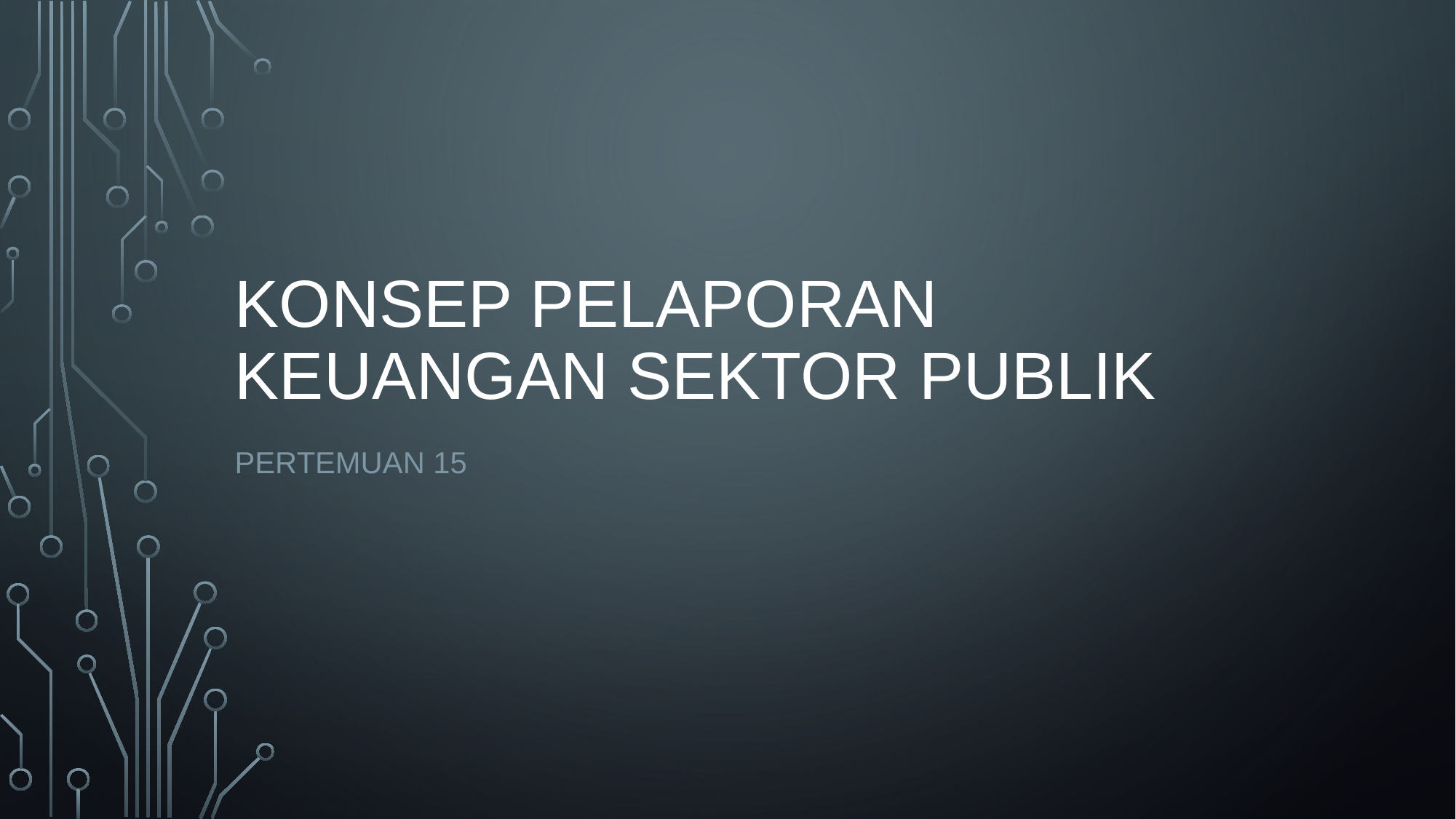

# Konsep Pelaporan Keuangan Sektor Publik
Pertemuan 15